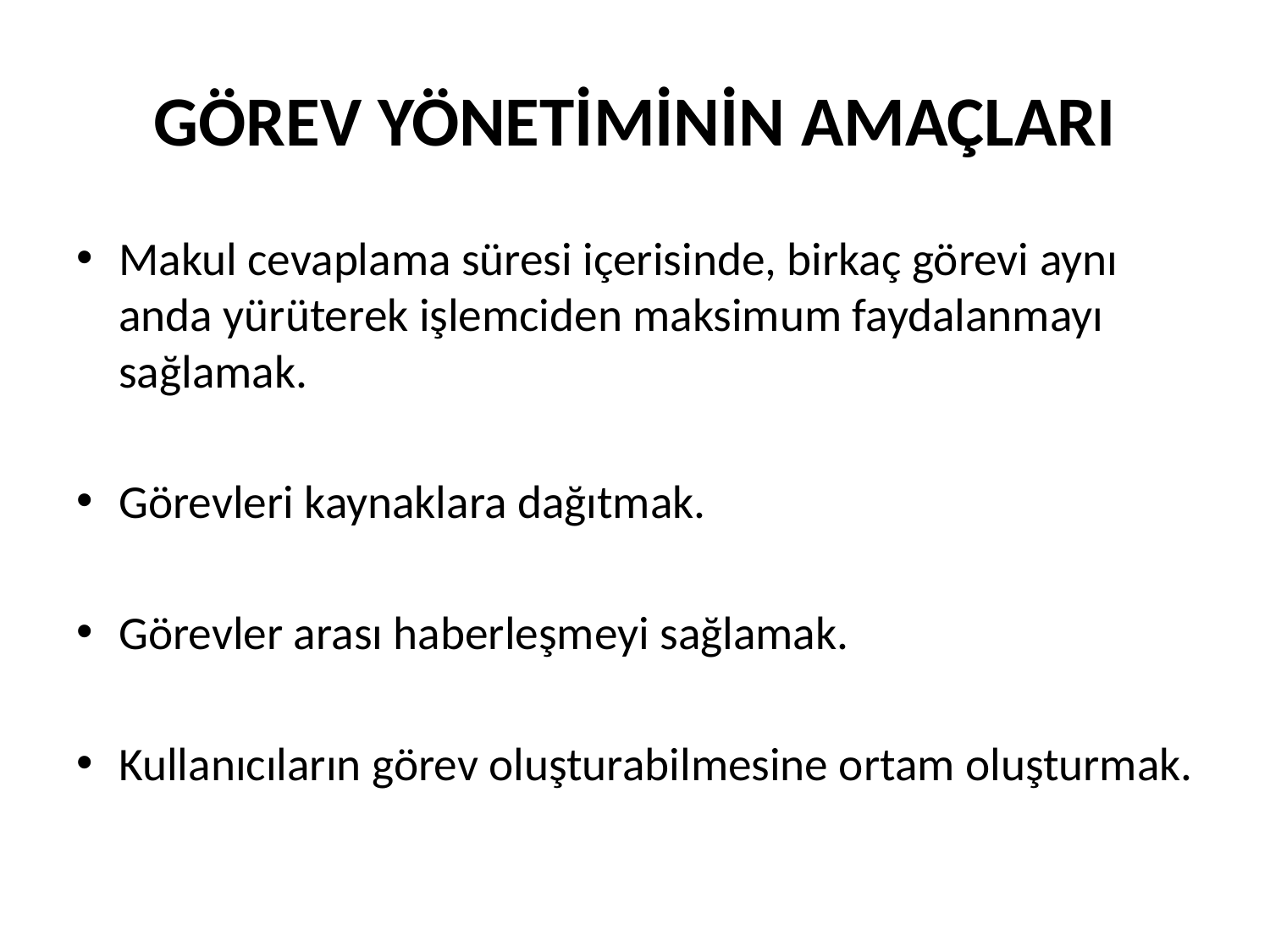

# GÖREV YÖNETİMİNİN AMAÇLARI
Makul cevaplama süresi içerisinde, birkaç görevi aynı anda yürüterek işlemciden maksimum faydalanmayı sağlamak.

Görevleri kaynaklara dağıtmak.

Görevler arası haberleşmeyi sağlamak.

Kullanıcıların görev oluşturabilmesine ortam oluşturmak.